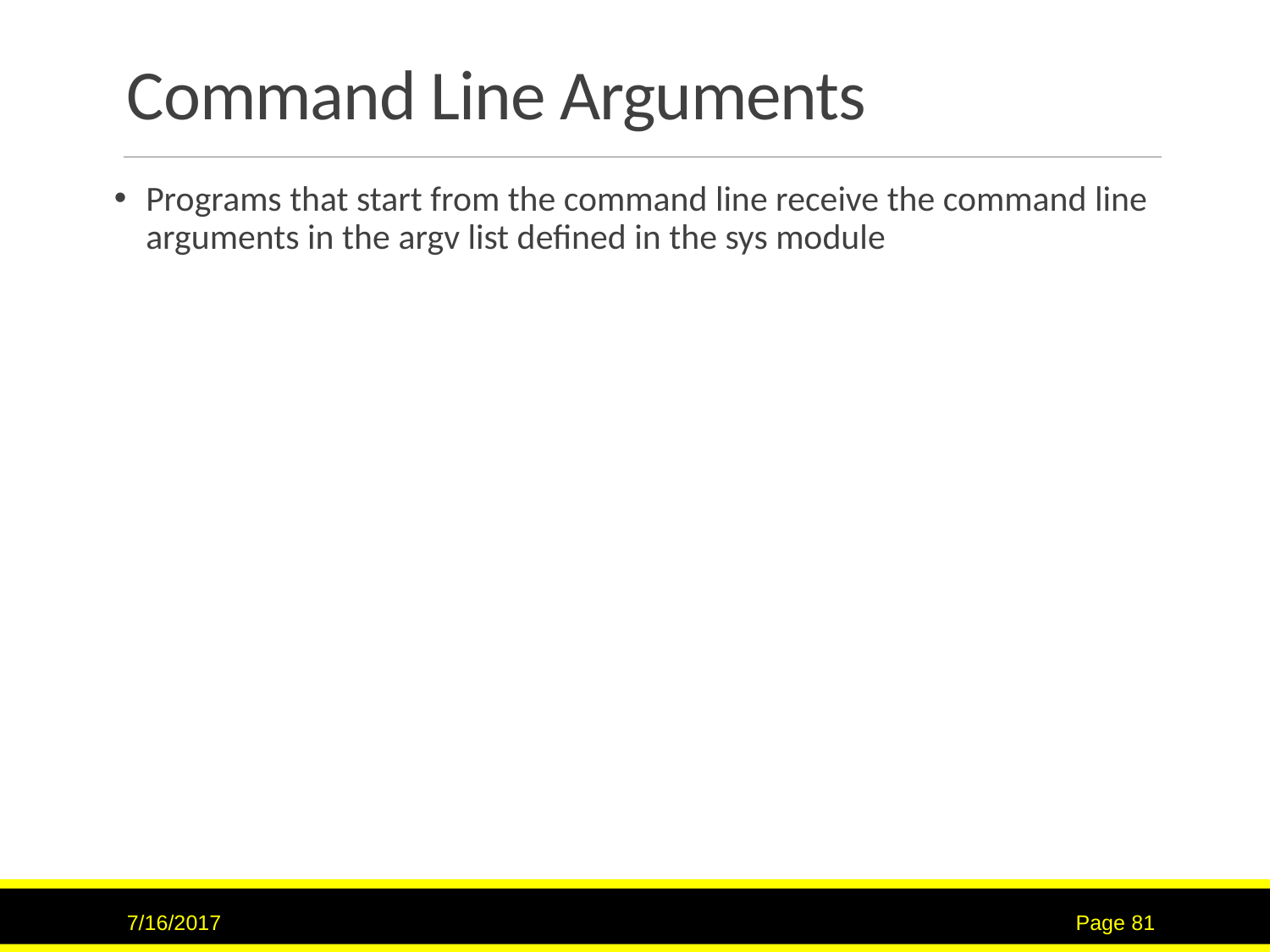

# Command Line Arguments
Programs that start from the command line receive the command line arguments in the argv list defined in the sys module
7/16/2017
Page 81